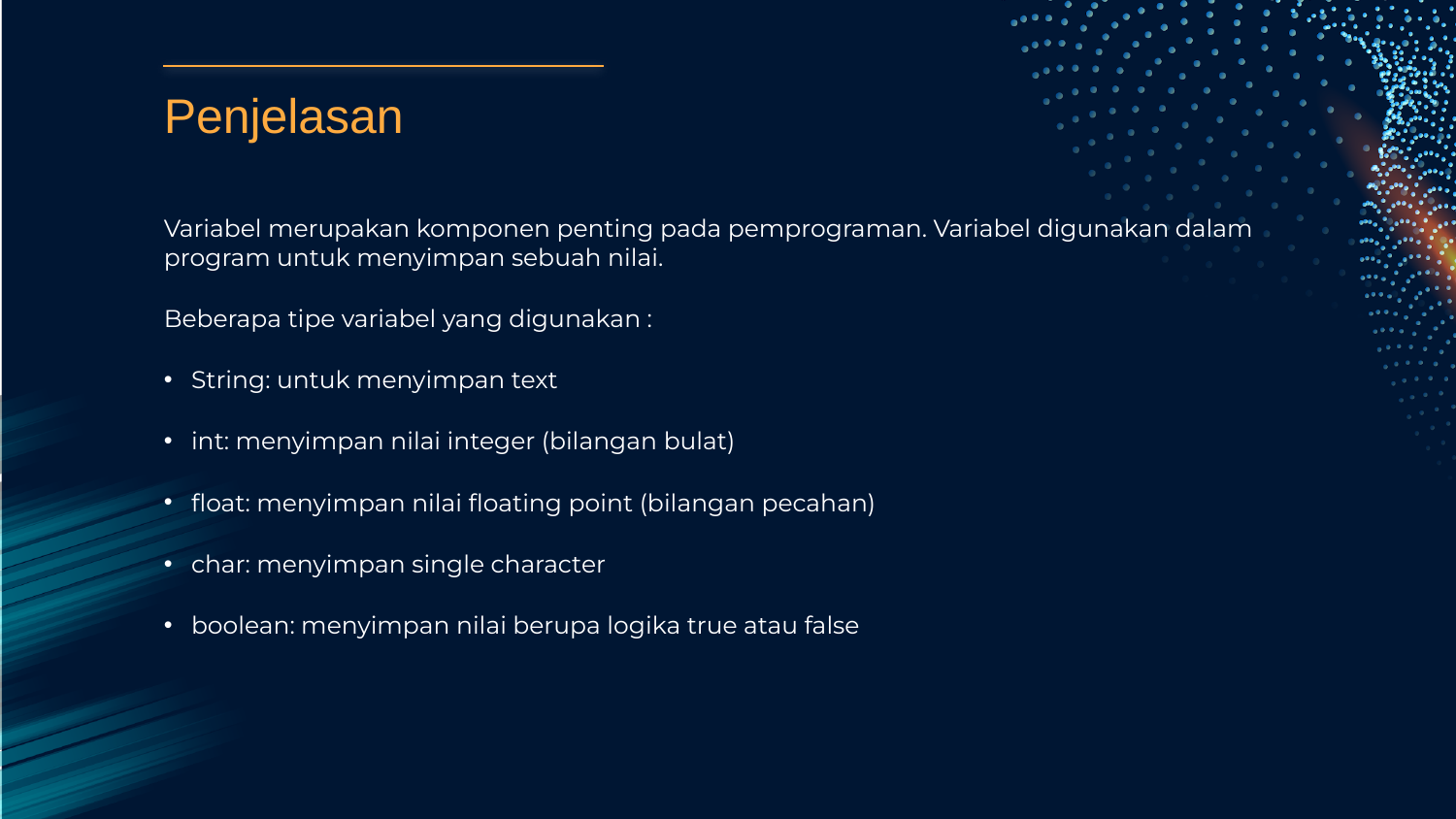

# Penjelasan
Variabel merupakan komponen penting pada pemprograman. Variabel digunakan dalam program untuk menyimpan sebuah nilai.
Beberapa tipe variabel yang digunakan :
String: untuk menyimpan text
int: menyimpan nilai integer (bilangan bulat)
float: menyimpan nilai floating point (bilangan pecahan)
char: menyimpan single character
boolean: menyimpan nilai berupa logika true atau false